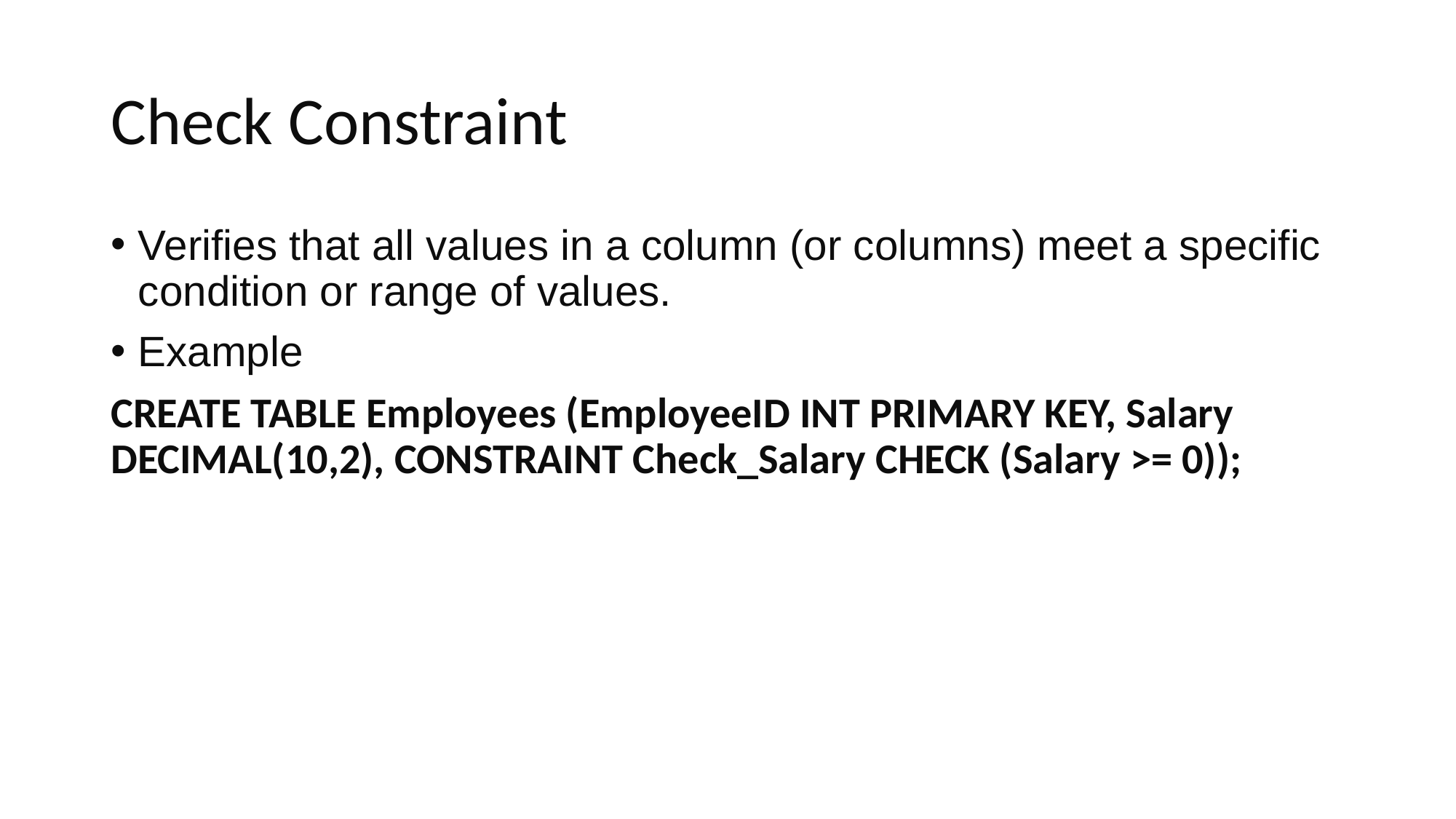

# Check Constraint
Verifies that all values in a column (or columns) meet a specific condition or range of values.
Example
CREATE TABLE Employees (EmployeeID INT PRIMARY KEY, Salary DECIMAL(10,2), CONSTRAINT Check_Salary CHECK (Salary >= 0));